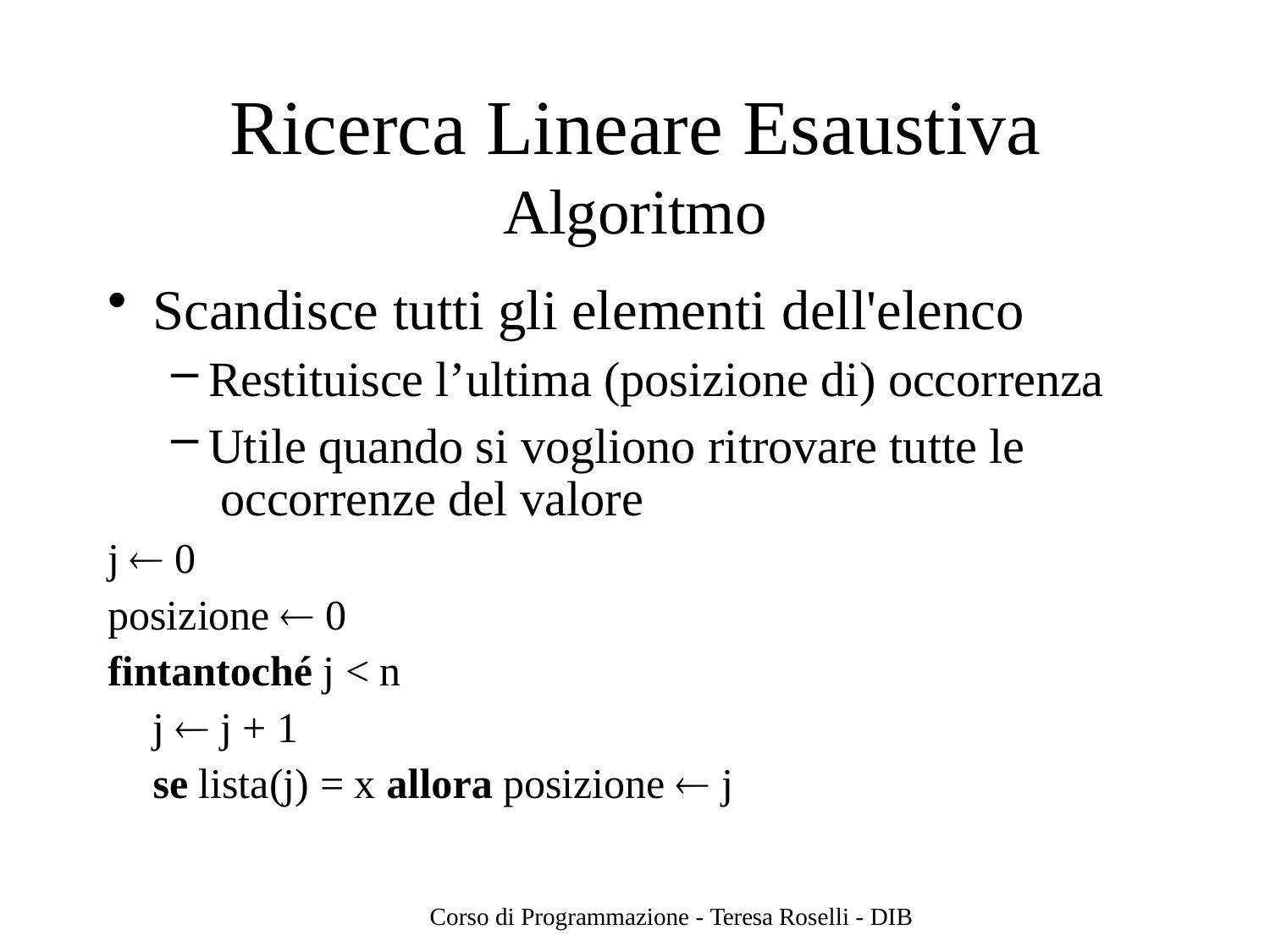

# Ricerca Lineare Esaustiva
Algoritmo
Scandisce tutti gli elementi dell'elenco
Restituisce l’ultima (posizione di) occorrenza
Utile quando si vogliono ritrovare tutte le  occorrenze del valore
j ← 0
posizione ← 0
fintantoché j < n
j ← j + 1
se lista(j) = x allora posizione ← j
Corso di Programmazione - Teresa Roselli - DIB